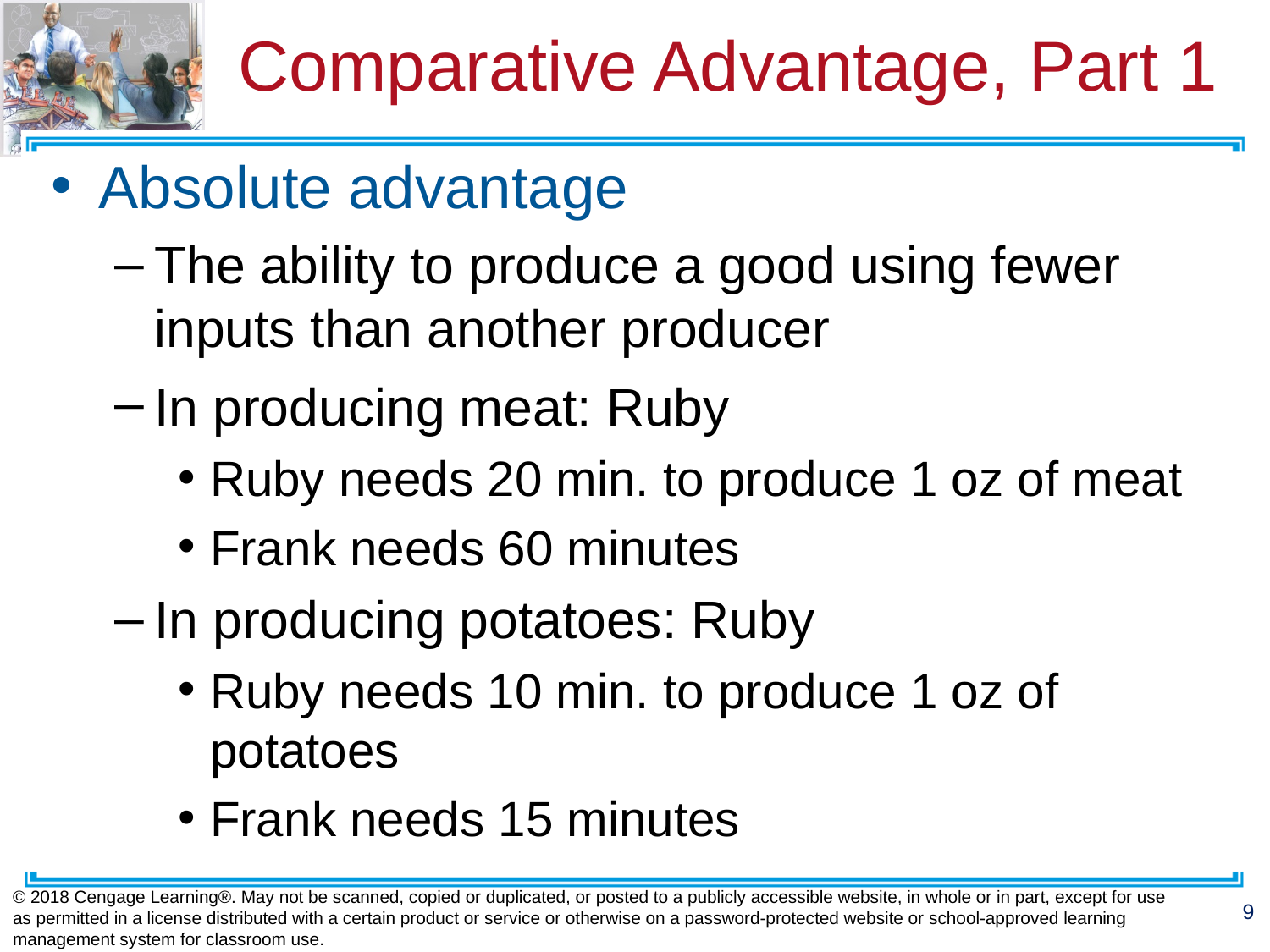

# Comparative Advantage, Part 1
Absolute advantage
The ability to produce a good using fewer inputs than another producer
In producing meat: Ruby
Ruby needs 20 min. to produce 1 oz of meat
Frank needs 60 minutes
In producing potatoes: Ruby
Ruby needs 10 min. to produce 1 oz of potatoes
Frank needs 15 minutes
© 2018 Cengage Learning®. May not be scanned, copied or duplicated, or posted to a publicly accessible website, in whole or in part, except for use as permitted in a license distributed with a certain product or service or otherwise on a password-protected website or school-approved learning management system for classroom use.
9